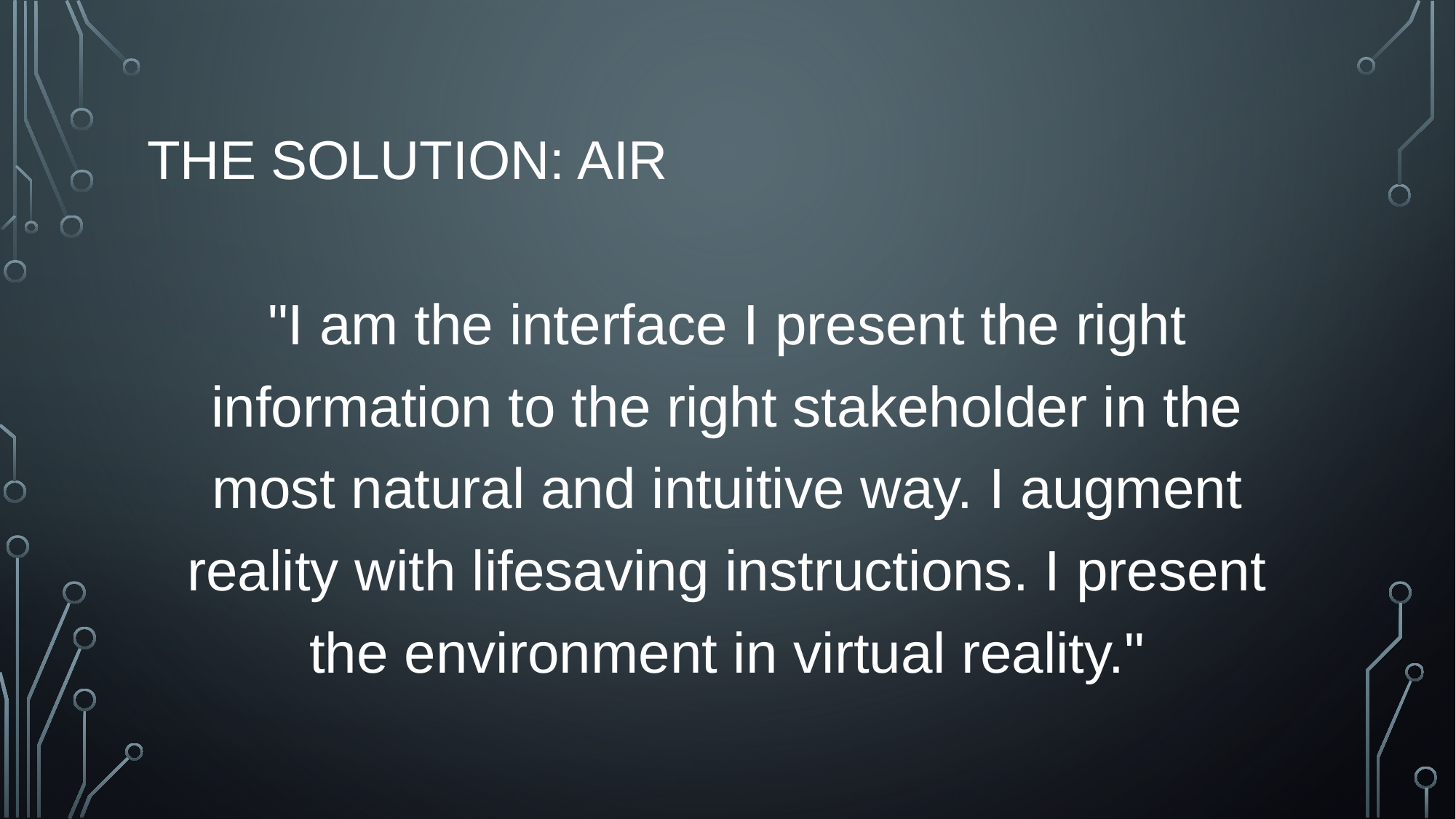

# The Solution: AiR
"I am the interface I present the right information to the right stakeholder in the most natural and intuitive way. I augment reality with lifesaving instructions. I present the environment in virtual reality."